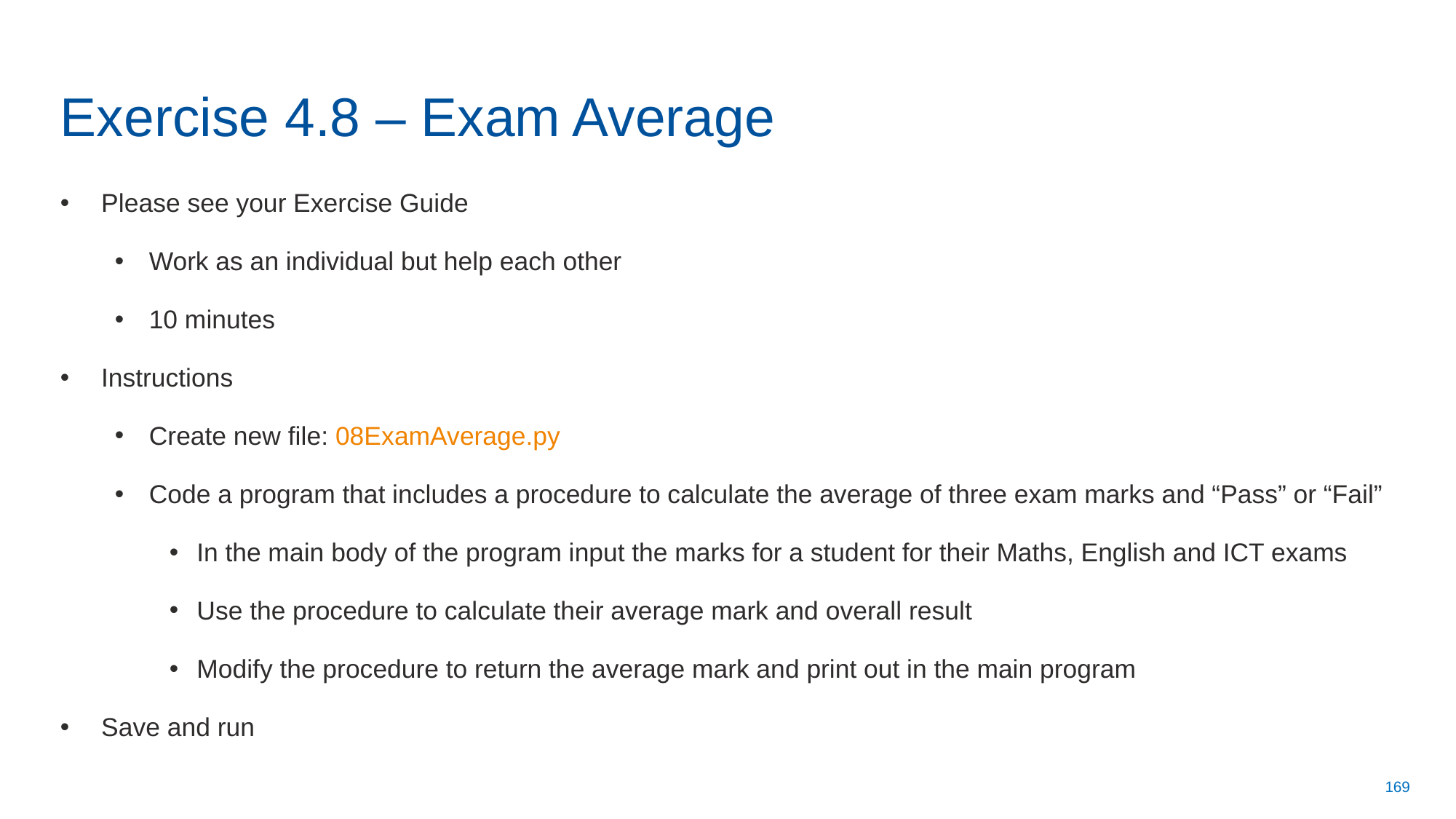

# Exercise 4.8 – Exam Average

Please see your Exercise Guide
Work as an individual but help each other
10 minutes
Instructions
Create new file: 08ExamAverage.py
Code a program that includes a procedure to calculate the average of three exam marks and “Pass” or “Fail”
In the main body of the program input the marks for a student for their Maths, English and ICT exams
Use the procedure to calculate their average mark and overall result
Modify the procedure to return the average mark and print out in the main program
Save and run